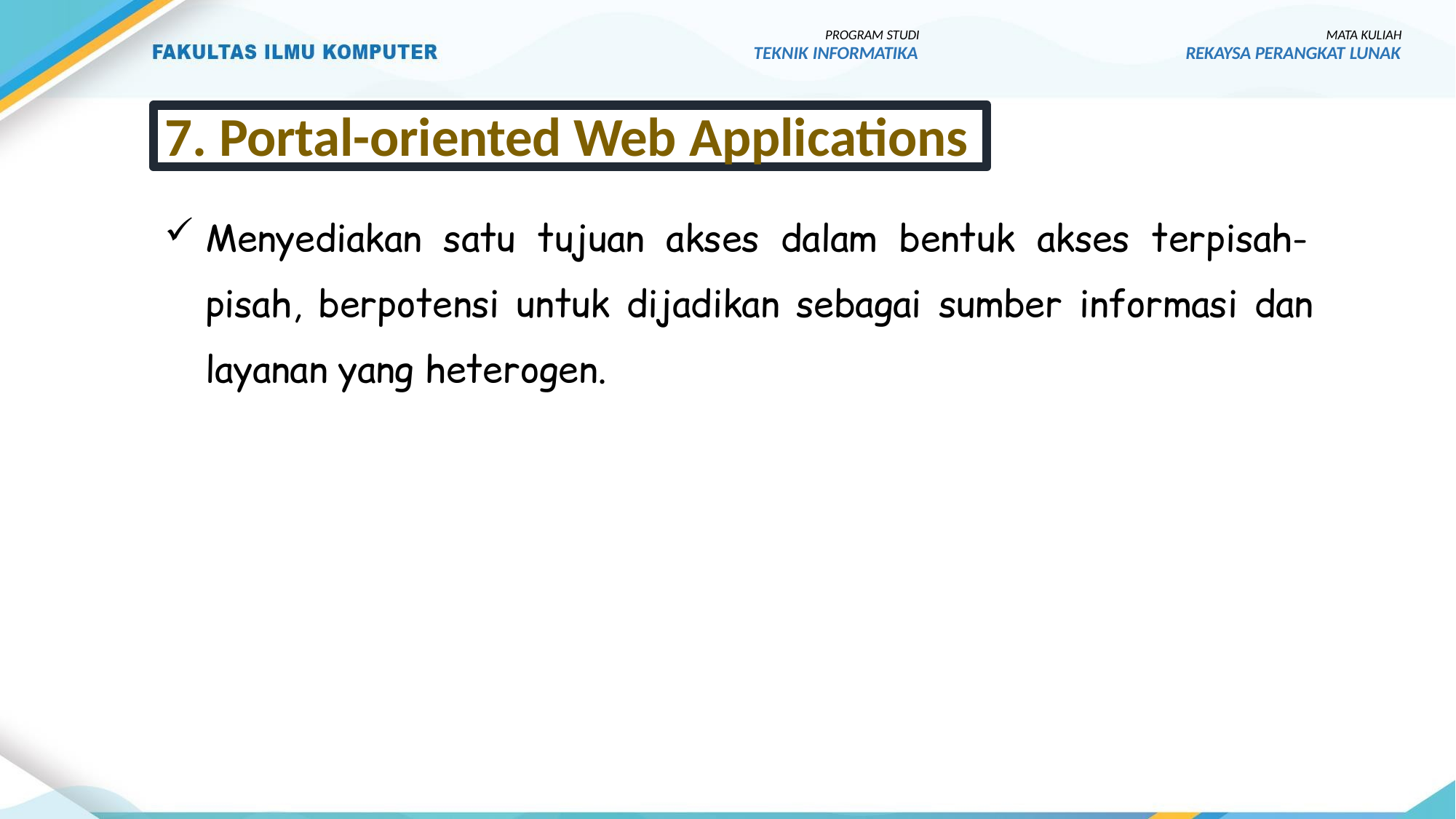

PROGRAM STUDI
TEKNIK INFORMATIKA
MATA KULIAH
REKAYSA PERANGKAT LUNAK
7. Portal-oriented Web Applications
Menyediakan satu tujuan akses dalam bentuk akses terpisah-  pisah, berpotensi untuk dijadikan sebagai sumber informasi dan  layanan yang heterogen.